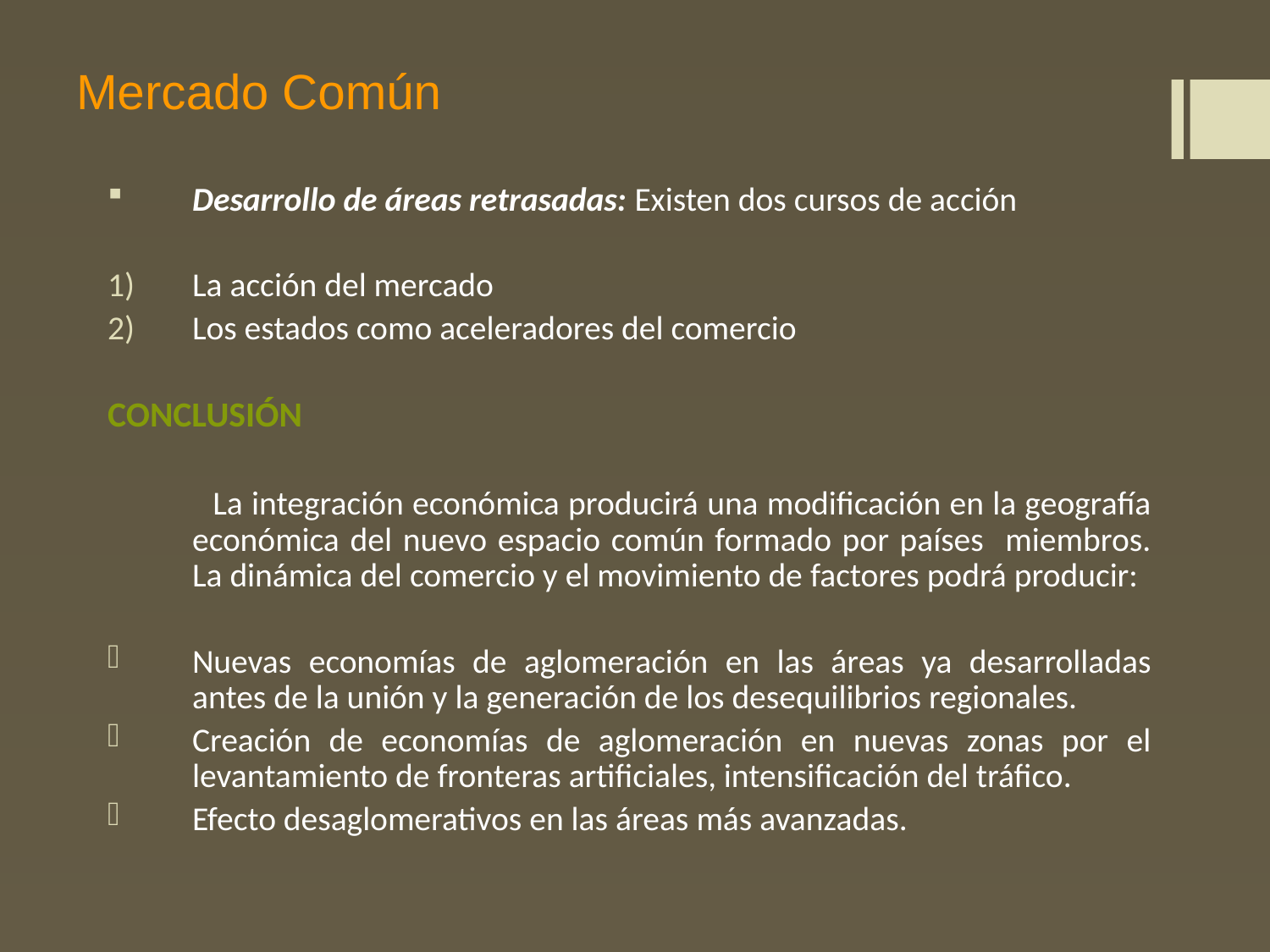

# Mercado Común
Desarrollo de áreas retrasadas: Existen dos cursos de acción

La acción del mercado
Los estados como aceleradores del comercio

CONCLUSIÓN

            La integración económica producirá una modificación en la geografía económica del nuevo espacio común formado por países  miembros. La dinámica del comercio y el movimiento de factores podrá producir:

Nuevas economías de aglomeración en las áreas ya desarrolladas antes de la unión y la generación de los desequilibrios regionales.
Creación de economías de aglomeración en nuevas zonas por el levantamiento de fronteras artificiales, intensificación del tráfico.
Efecto desaglomerativos en las áreas más avanzadas.